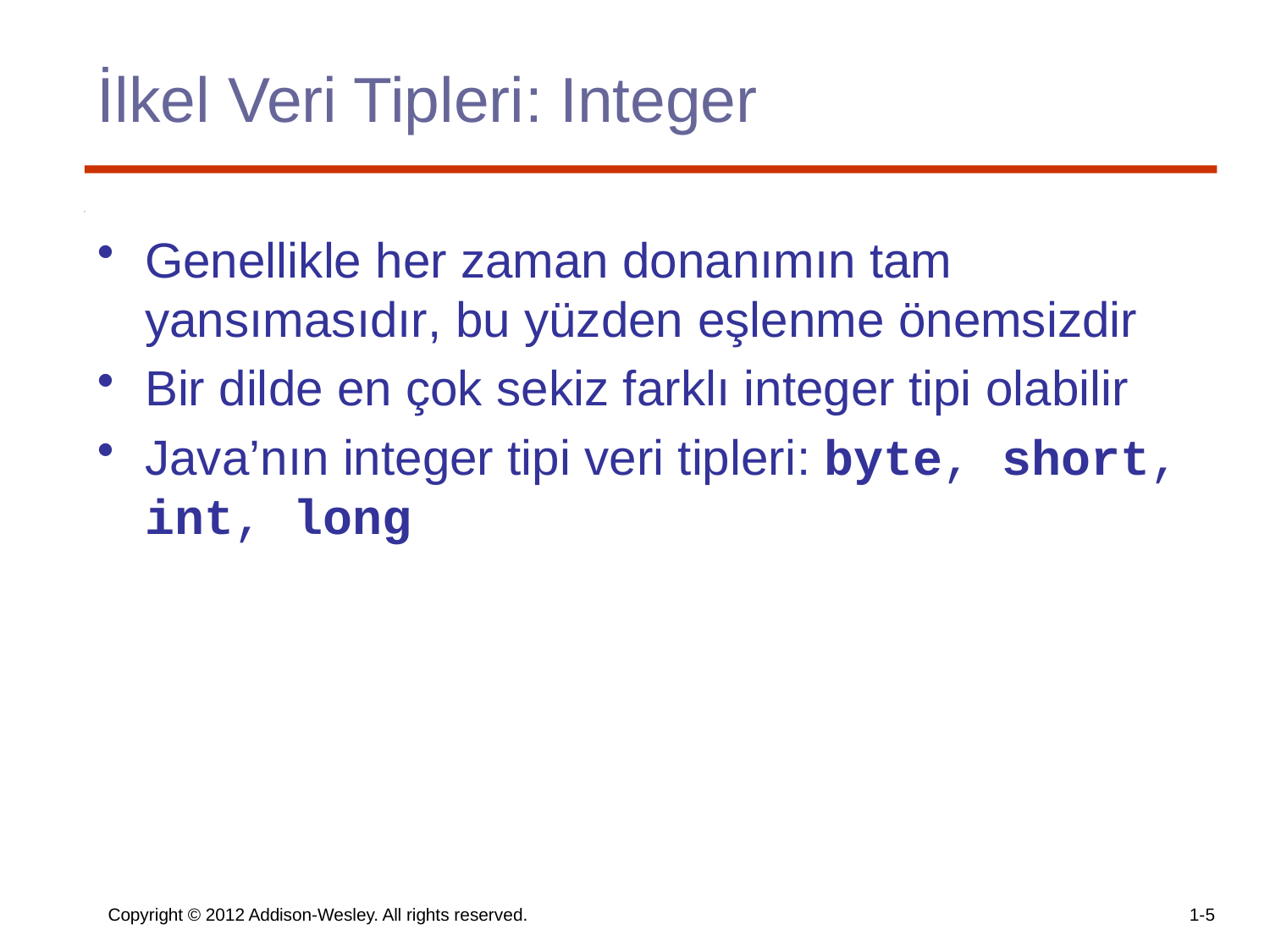

# İlkel Veri Tipleri: Integer
Genellikle her zaman donanımın tam yansımasıdır, bu yüzden eşlenme önemsizdir
Bir dilde en çok sekiz farklı integer tipi olabilir
Java’nın integer tipi veri tipleri: byte, short, int, long
Copyright © 2012 Addison-Wesley. All rights reserved.
1-5